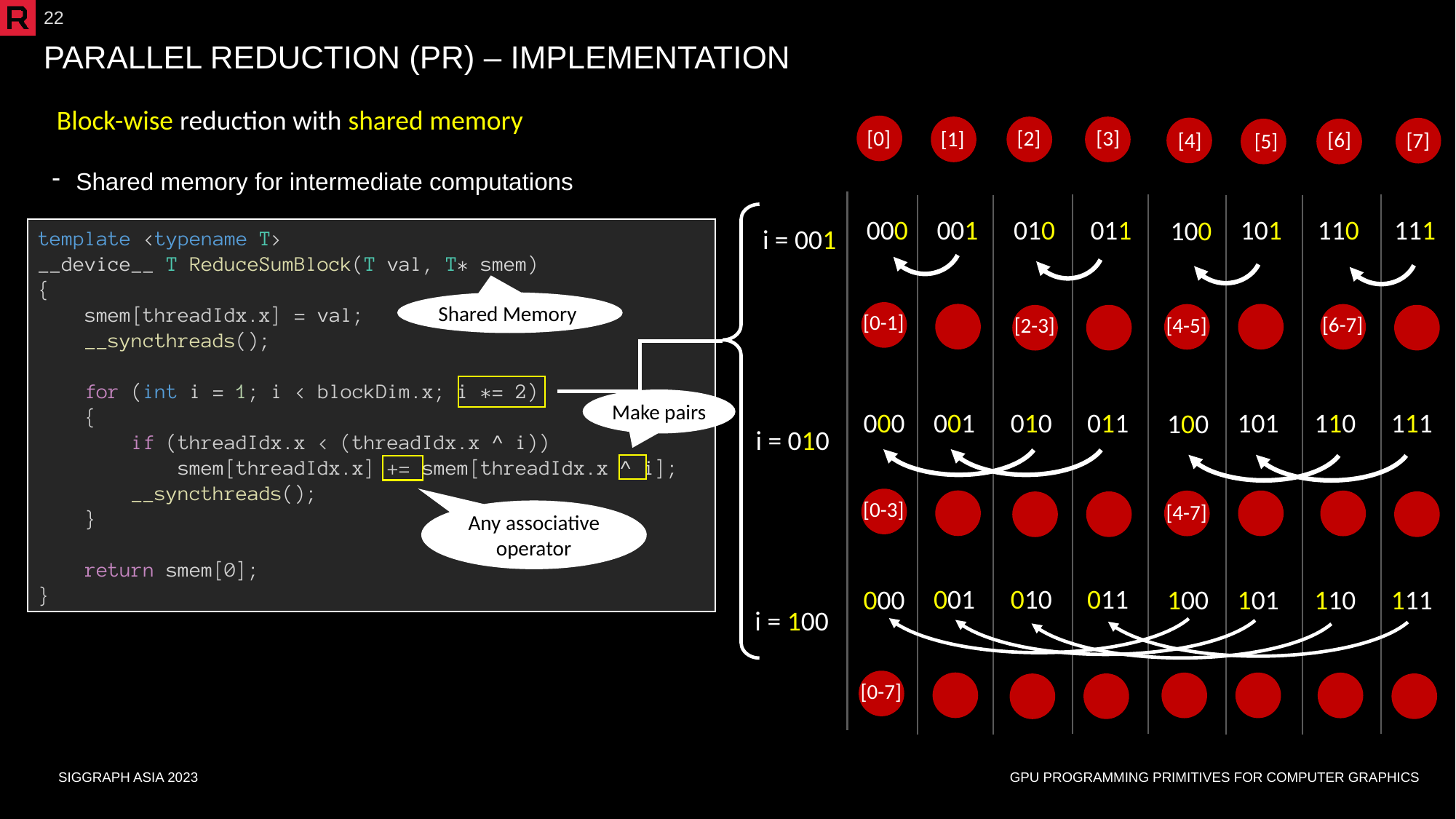

22
# Parallel Reduction (PR) – Implementation
Block-wise reduction with shared memory

[0]
[3]
[2]
[1]
[6]
[4]
[7]
[5]
Shared memory for intermediate computations

001
010
011
000
101
110
111
100

i = 001
template <typename T>
__device__ T ReduceSumBlock(T val, T* smem)
{
    smem[threadIdx.x] = val;
    __syncthreads();
    for (int i = 1; i < blockDim.x; i *= 2)
    {
        if (threadIdx.x < (threadIdx.x ^ i))
            smem[threadIdx.x] += smem[threadIdx.x ^ i];
        __syncthreads();
    }
    return smem[0];
}

Shared Memory

[0-1]

[6-7]
[2-3]
[4-5]

Make pairs

001

010
011
000
101
110
111
100

i = 010

[0-3]

[4-7]
Any associative operator

001
010
011
000
101
110
111
100
i = 100

[0-7]